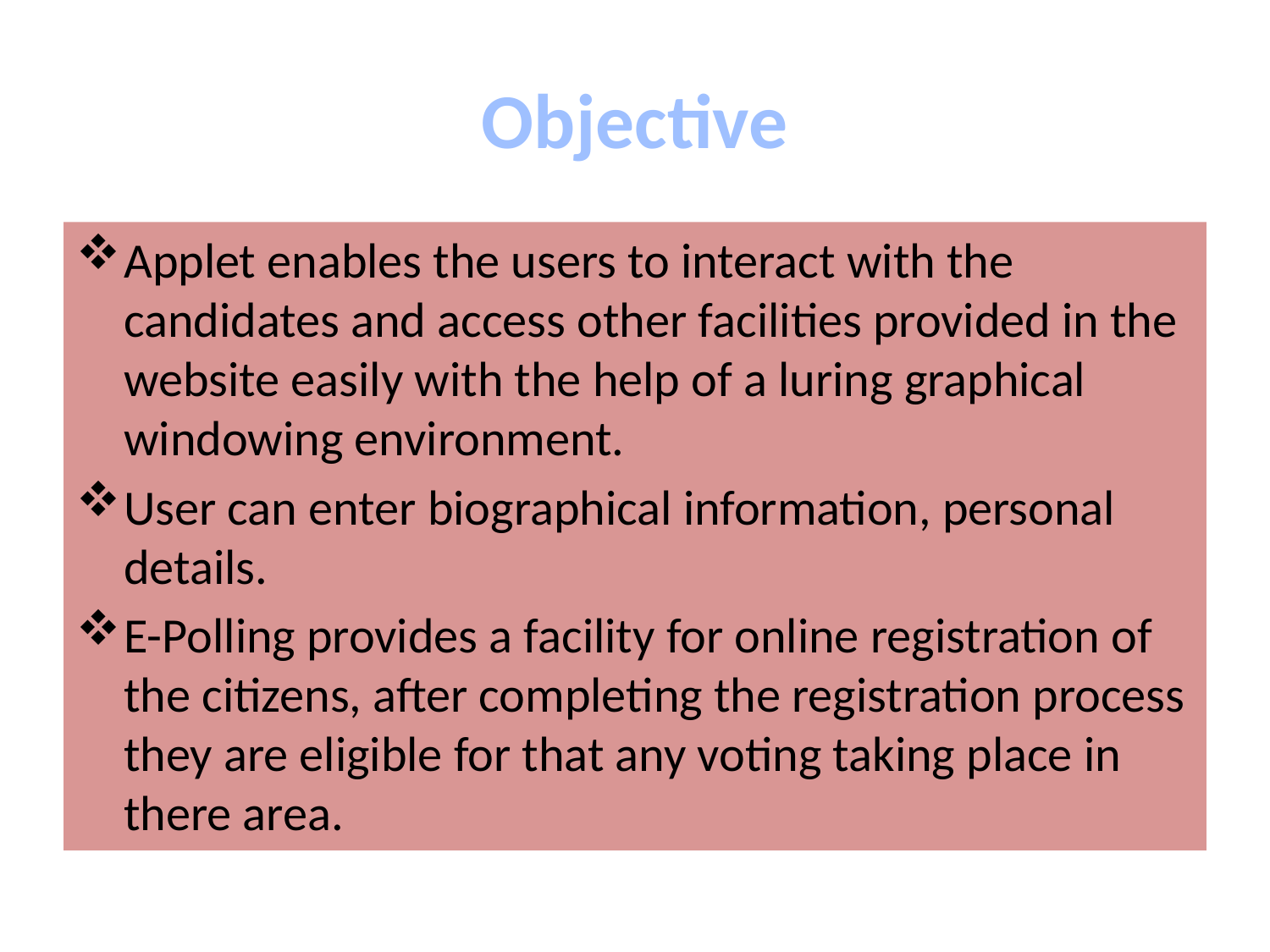

# Objective
Applet enables the users to interact with the candidates and access other facilities provided in the website easily with the help of a luring graphical windowing environment.
User can enter biographical information, personal details.
E-Polling provides a facility for online registration of the citizens, after completing the registration process they are eligible for that any voting taking place in there area.